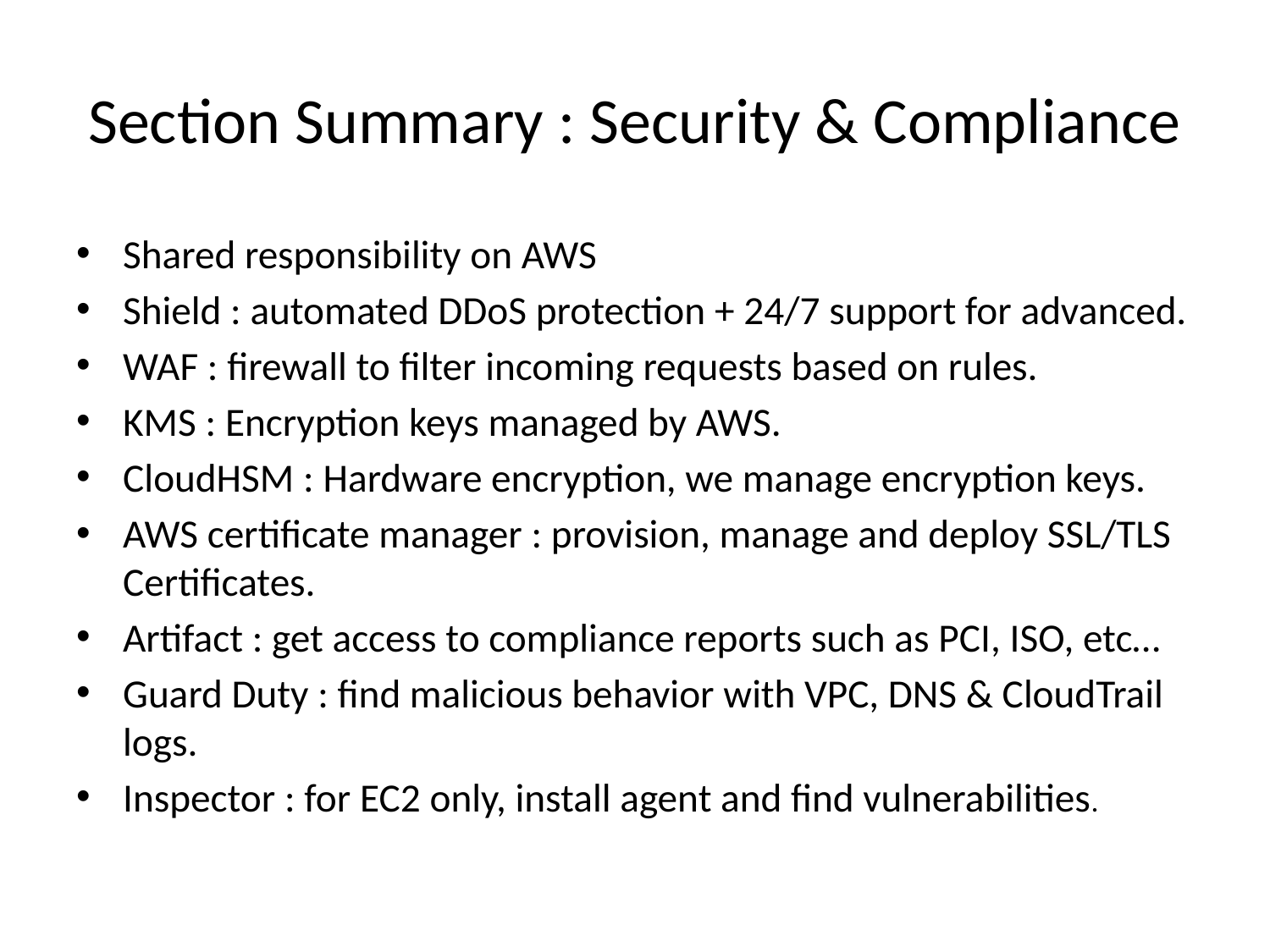

# Section Summary : Security & Compliance
Shared responsibility on AWS
Shield : automated DDoS protection + 24/7 support for advanced.
WAF : firewall to filter incoming requests based on rules.
KMS : Encryption keys managed by AWS.
CloudHSM : Hardware encryption, we manage encryption keys.
AWS certificate manager : provision, manage and deploy SSL/TLS Certificates.
Artifact : get access to compliance reports such as PCI, ISO, etc…
Guard Duty : find malicious behavior with VPC, DNS & CloudTrail logs.
Inspector : for EC2 only, install agent and find vulnerabilities.